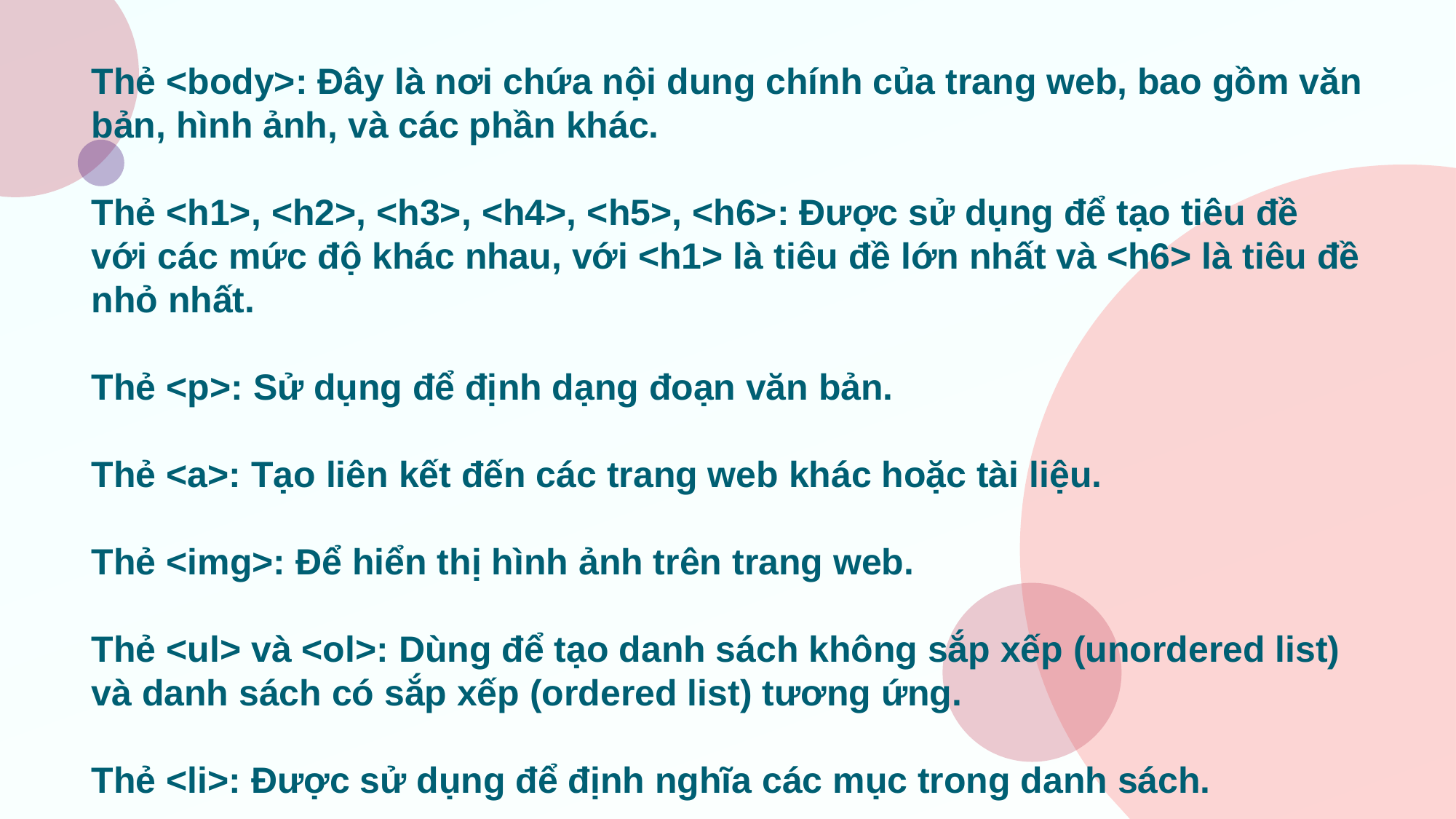

# Thẻ <body>: Đây là nơi chứa nội dung chính của trang web, bao gồm văn bản, hình ảnh, và các phần khác. Thẻ <h1>, <h2>, <h3>, <h4>, <h5>, <h6>: Được sử dụng để tạo tiêu đề với các mức độ khác nhau, với <h1> là tiêu đề lớn nhất và <h6> là tiêu đề nhỏ nhất. Thẻ <p>: Sử dụng để định dạng đoạn văn bản. Thẻ <a>: Tạo liên kết đến các trang web khác hoặc tài liệu. Thẻ <img>: Để hiển thị hình ảnh trên trang web. Thẻ <ul> và <ol>: Dùng để tạo danh sách không sắp xếp (unordered list) và danh sách có sắp xếp (ordered list) tương ứng. Thẻ <li>: Được sử dụng để định nghĩa các mục trong danh sách.